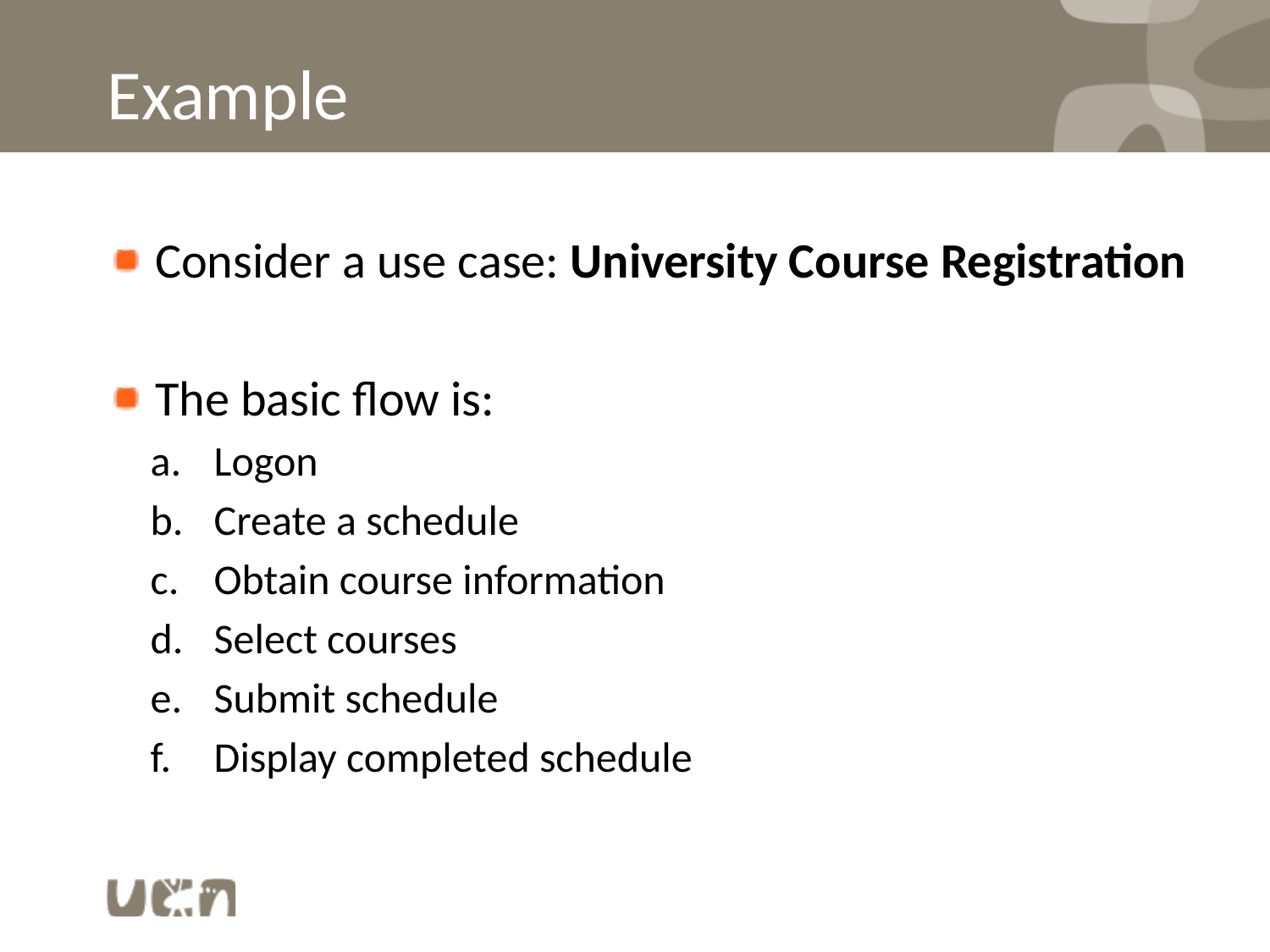

# Example
Consider a use case: University Course Registration

The basic flow is:
Logon
Create a schedule
Obtain course information
Select courses
Submit schedule
Display completed schedule